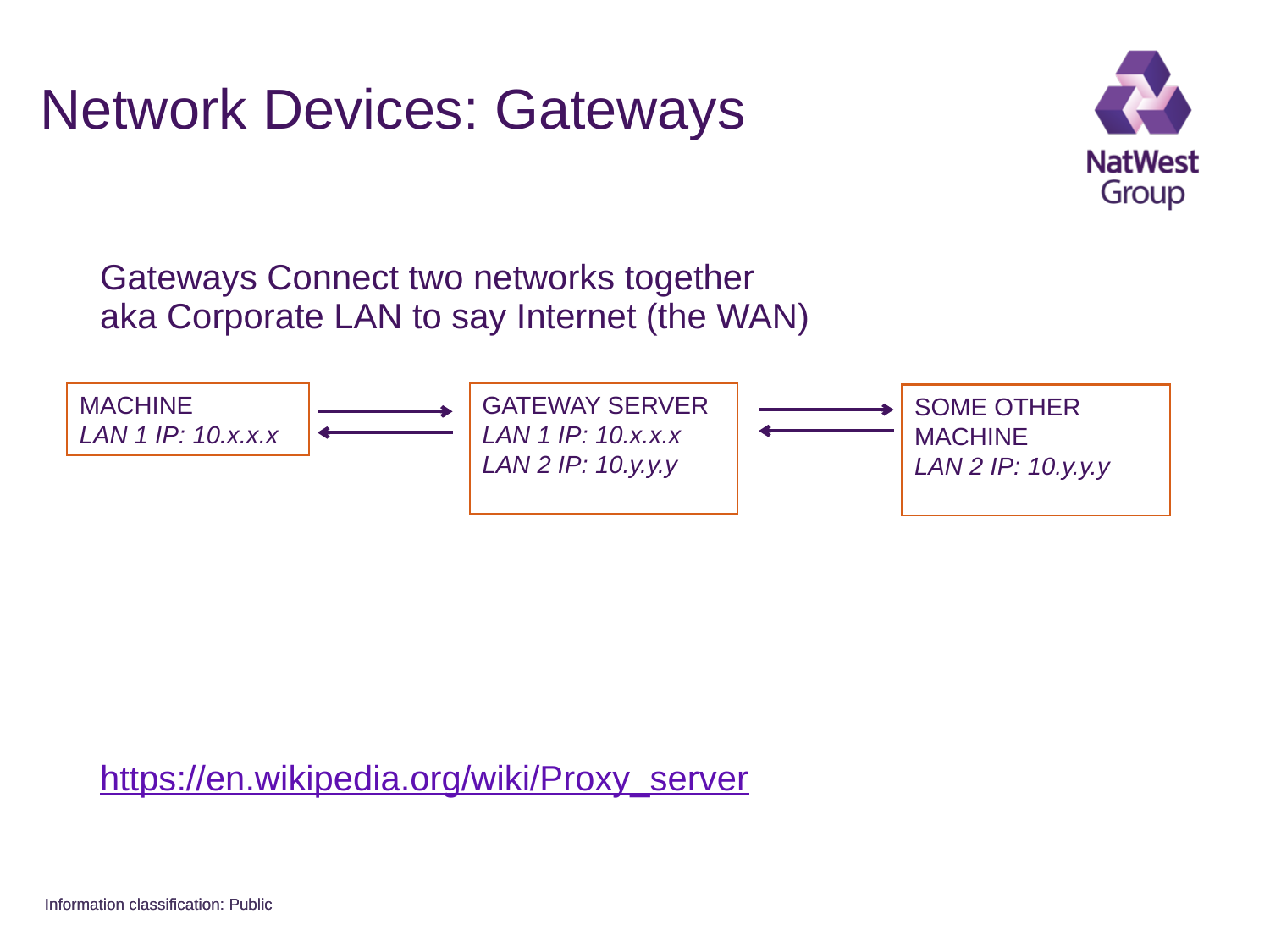

FOR INTERNAL USE ONLY
# Network Devices: Gateways
Gateways Connect two networks together
aka Corporate LAN to say Internet (the WAN)

https://en.wikipedia.org/wiki/Proxy_server
MACHINE
LAN 1 IP: 10.x.x.x
GATEWAY SERVER
LAN 1 IP: 10.x.x.x
LAN 2 IP: 10.y.y.y

SOME OTHER MACHINE
LAN 2 IP: 10.y.y.y

Information classiﬁcation: Public